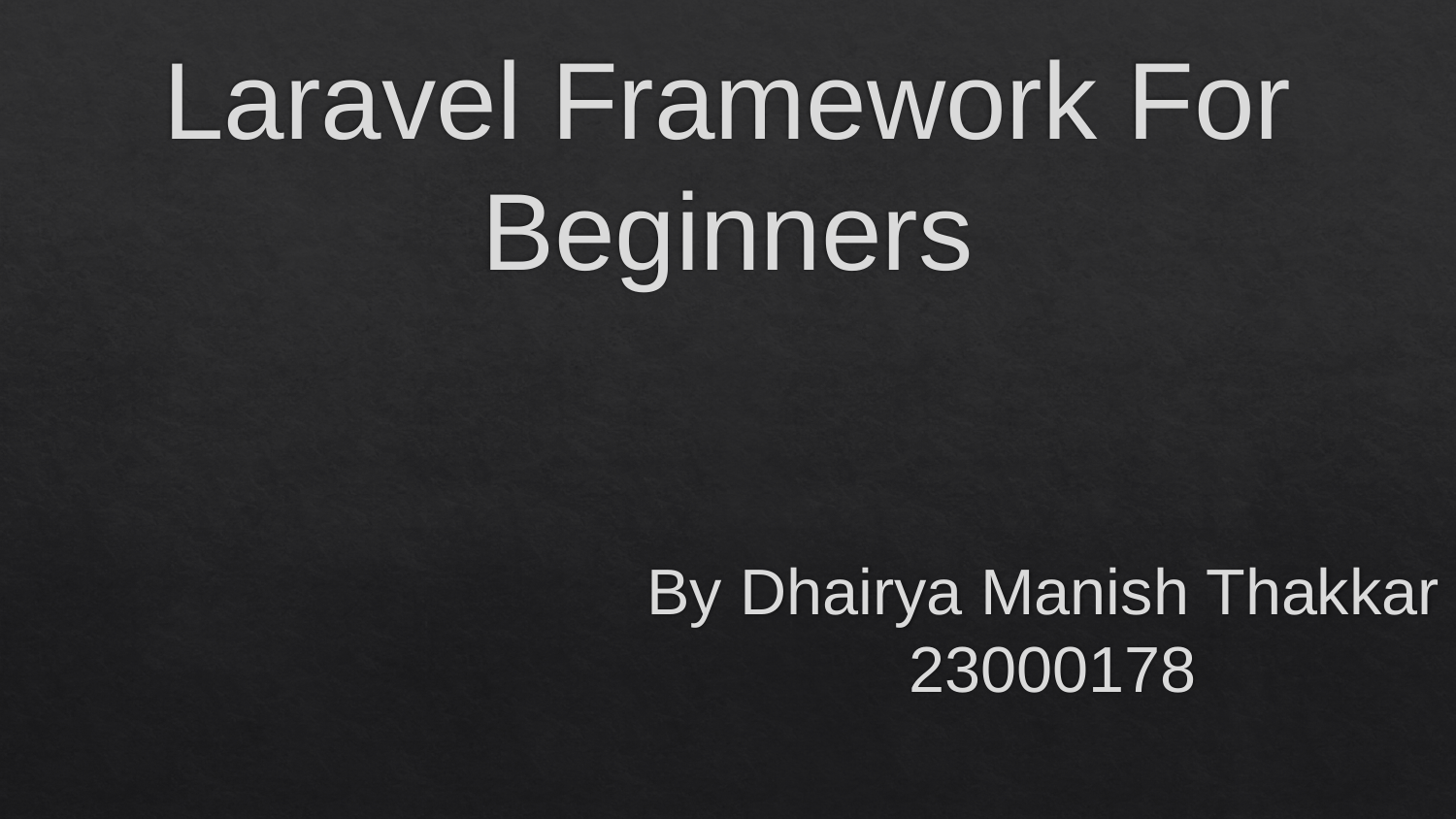

# Laravel Framework For Beginners
By Dhairya Manish Thakkar
23000178